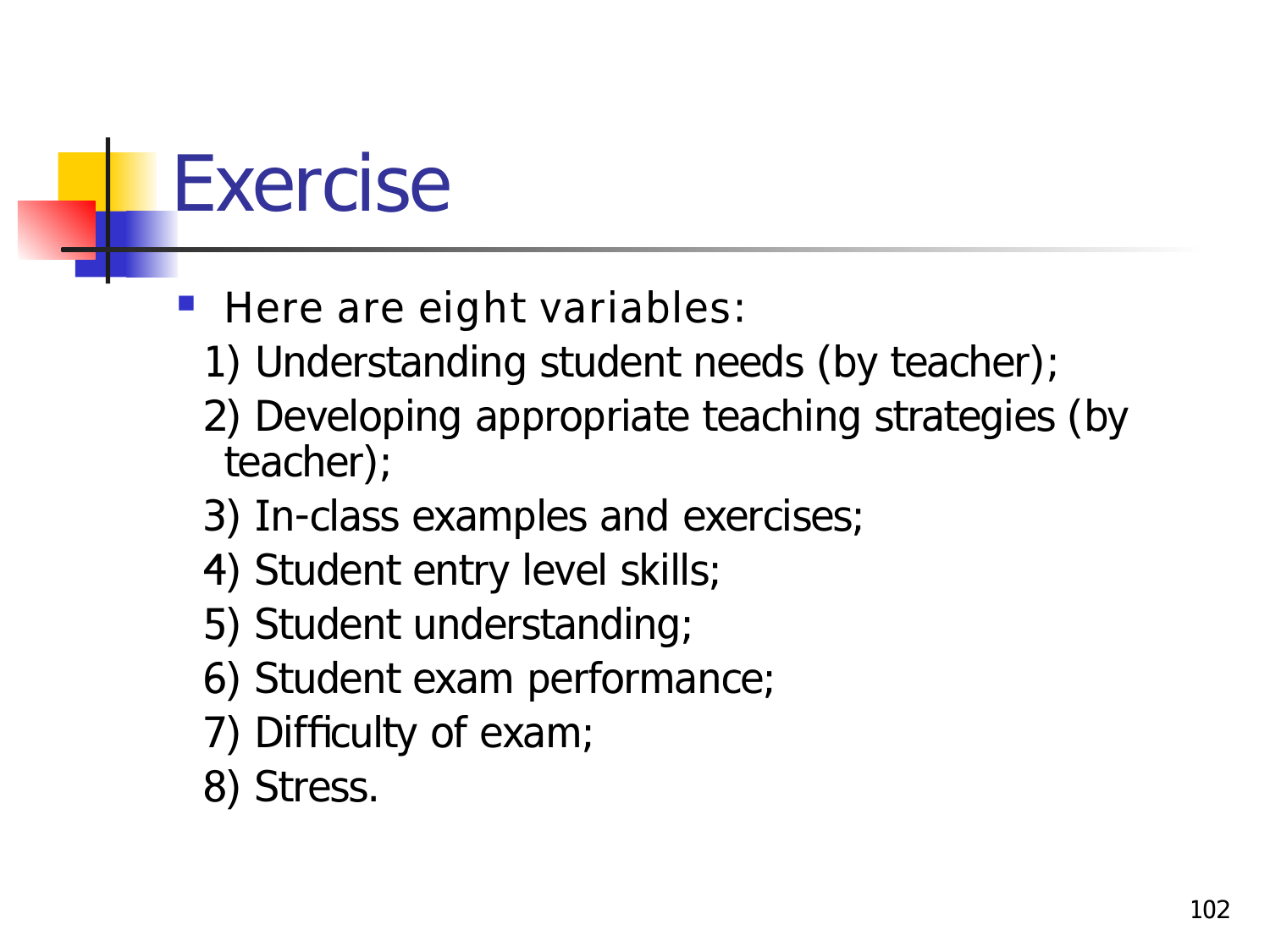

# Exercise
Here are eight variables:
  1) Understanding student needs (by teacher);
  2) Developing appropriate teaching strategies (by teacher);
  3) In-class examples and exercises;
  4) Student entry level skills;
  5) Student understanding;
  6) Student exam performance;
  7) Difficulty of exam;
  8) Stress.
102